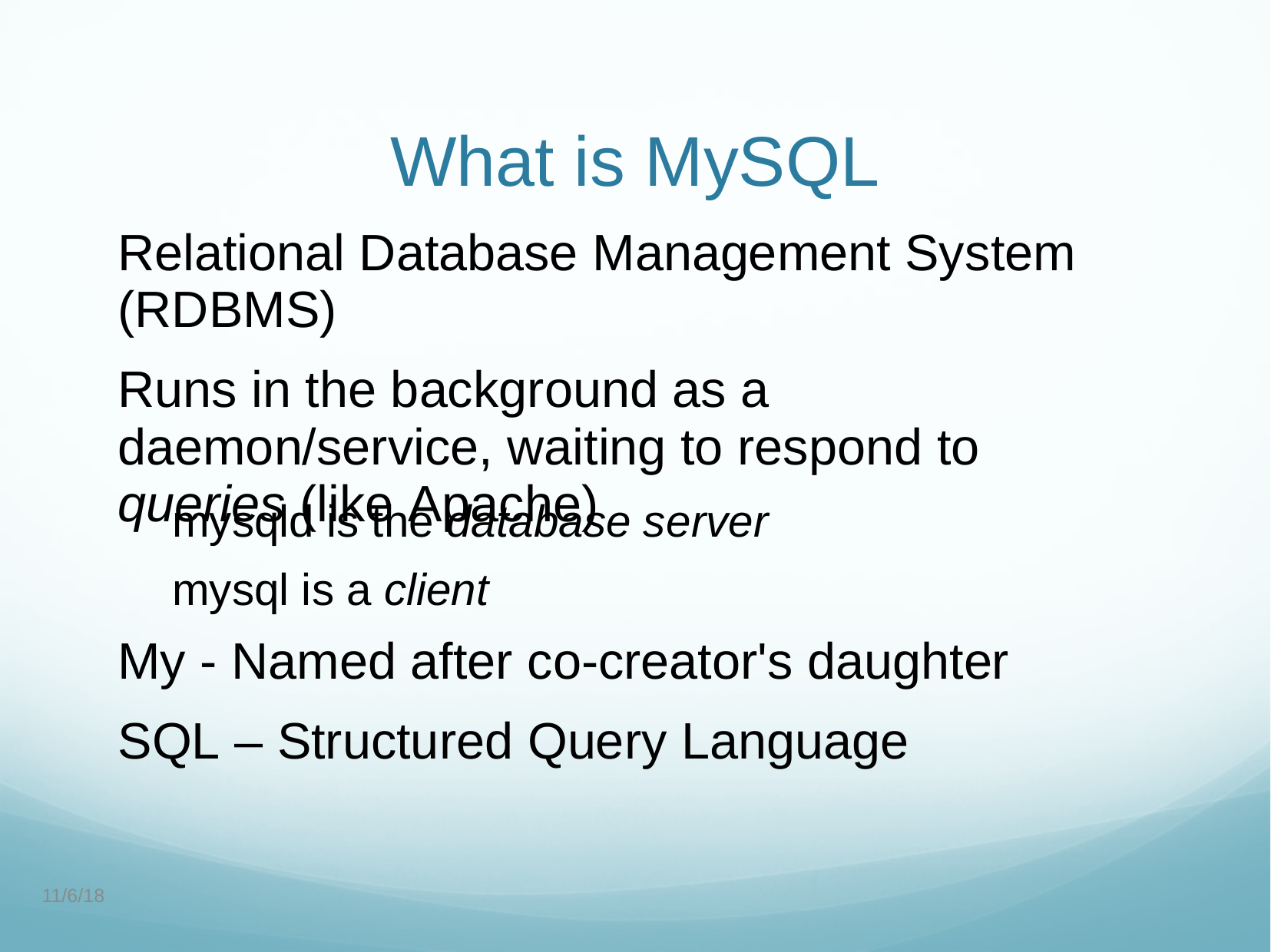

# What is MySQL
Relational Database Management System (RDBMS)

Runs in the background as a daemon/service, waiting to respond to queries (like Apache)
mysqld is the database server

mysql is a client
My - Named after co-creator's daughter SQL – Structured Query Language
11/6/18
Web Sys I - MySQL
3